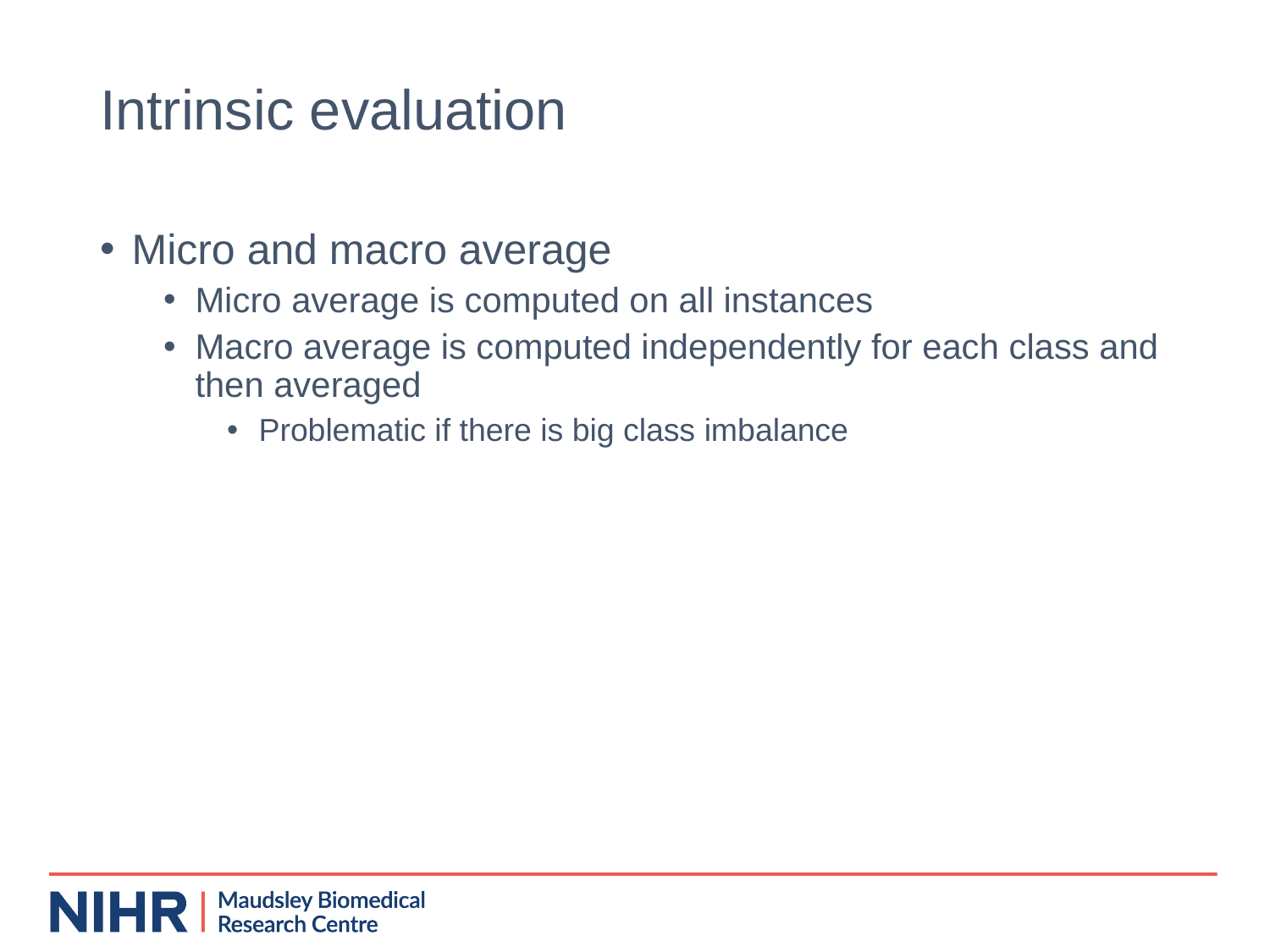

# Intrinsic evaluation
Micro and macro average
Micro average is computed on all instances
Macro average is computed independently for each class and then averaged
Problematic if there is big class imbalance